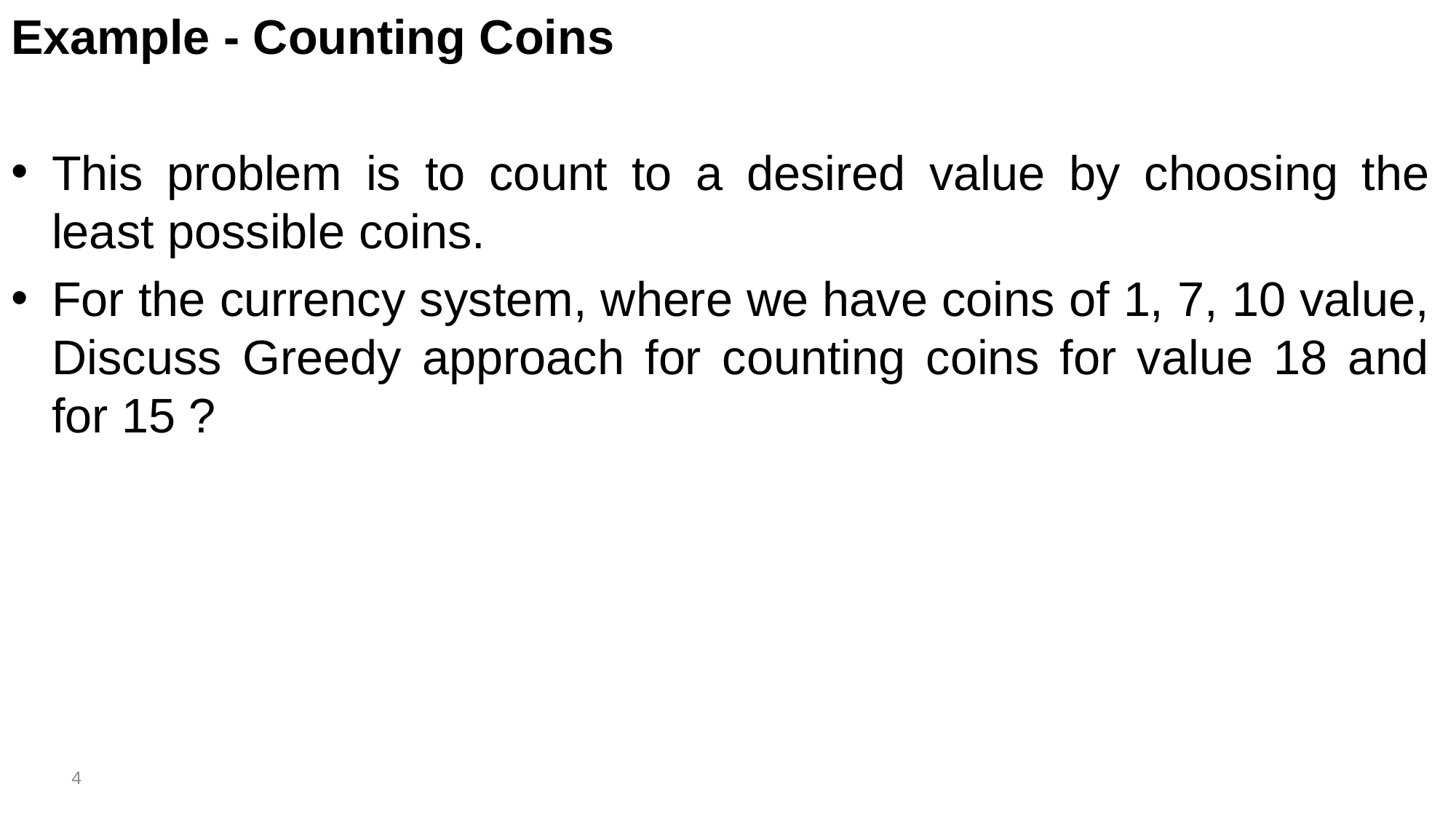

Example - Counting Coins

This problem is to count to a desired value by choosing the least possible coins.
For the currency system, where we have coins of 1, 7, 10 value, Discuss Greedy approach for counting coins for value 18 and for 15 ?
4